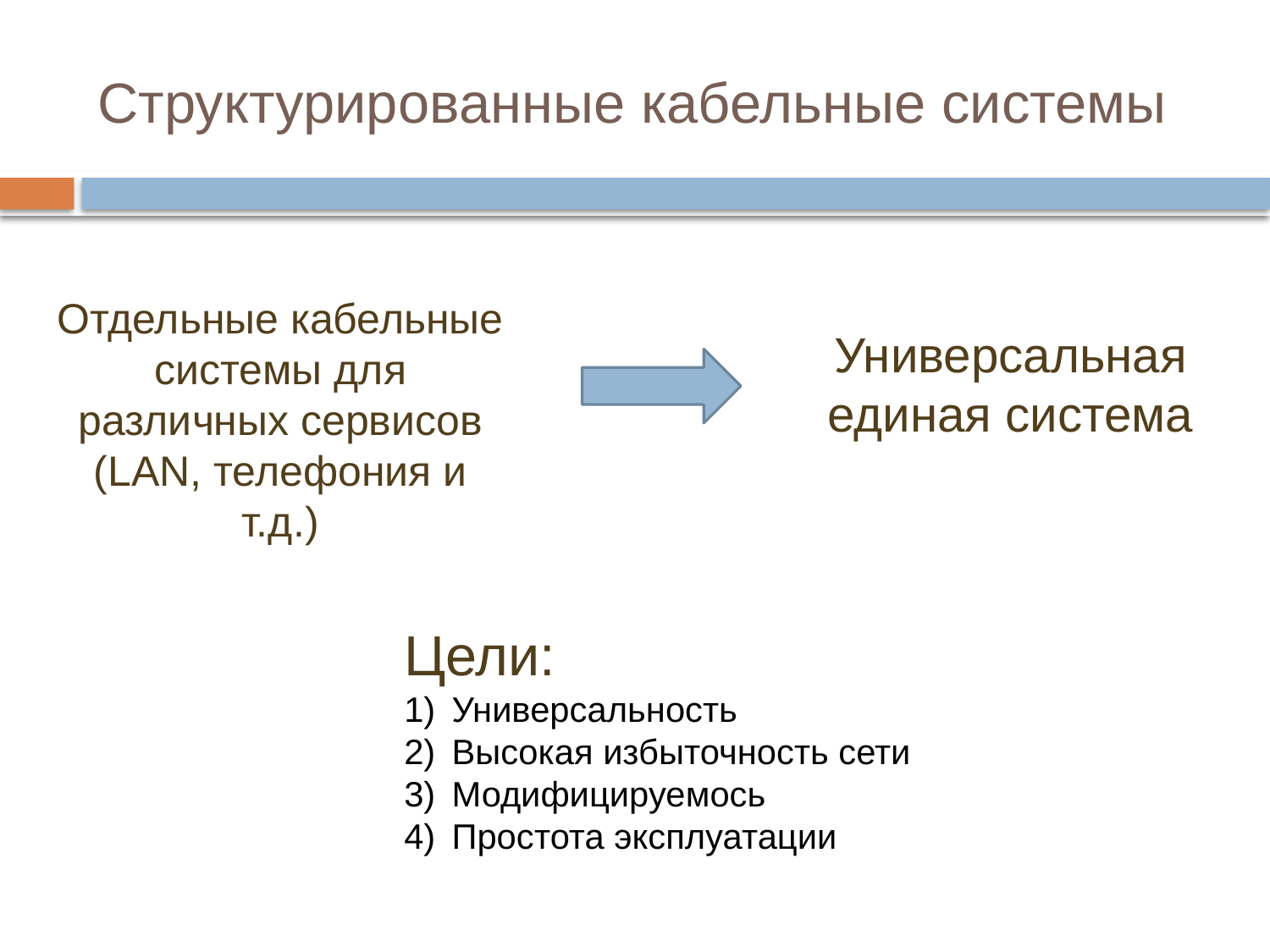

# Структурированные кабельные системы
Отдельные кабельные системы для различных сервисов (LAN, телефония и т.д.)
Универсальная единая система

Цели:
Универсальность
Высокая избыточность сети
Модифицируемось
Простота эксплуатации